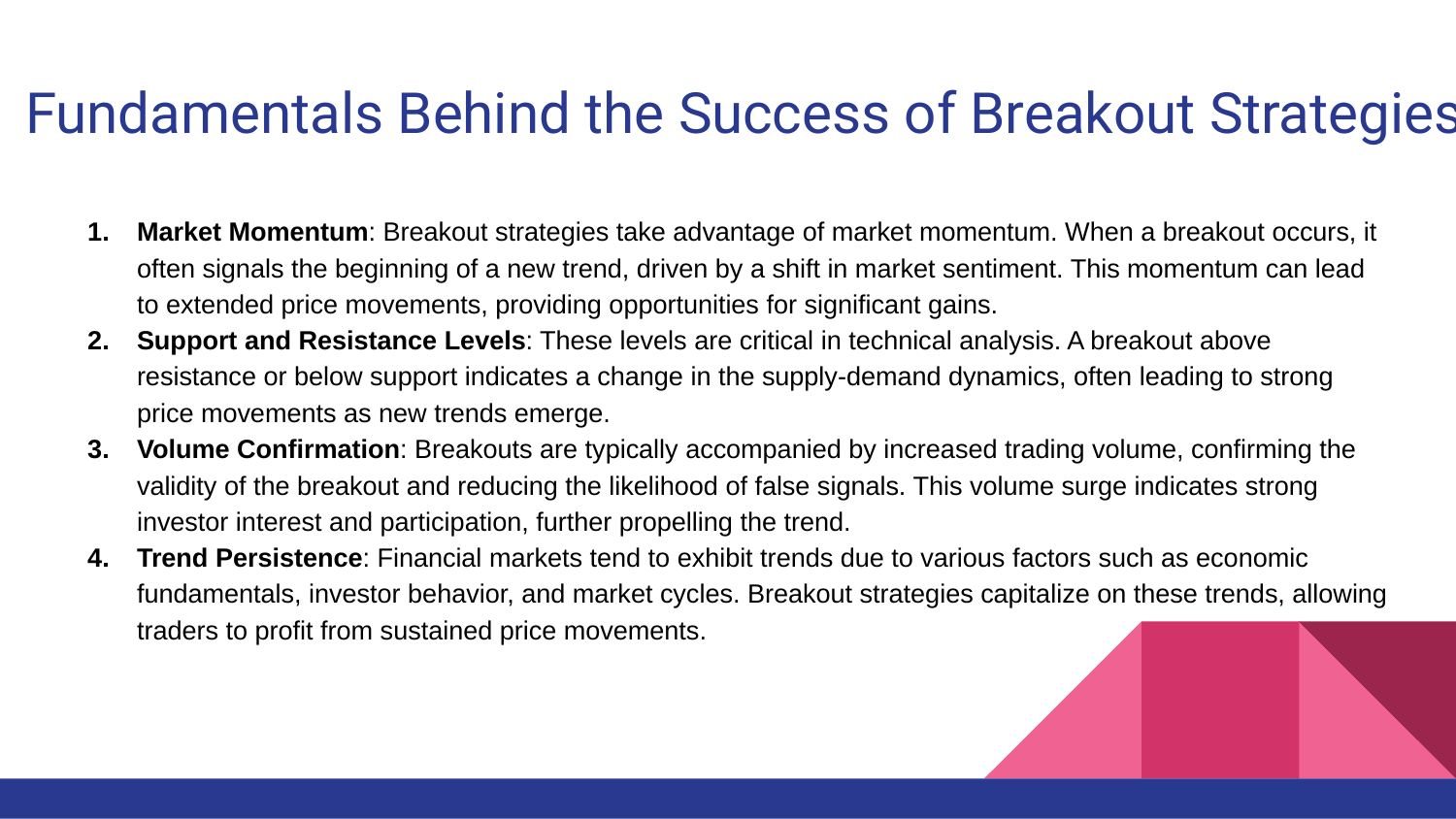

# Fundamentals Behind the Success of Breakout Strategies
Market Momentum: Breakout strategies take advantage of market momentum. When a breakout occurs, it often signals the beginning of a new trend, driven by a shift in market sentiment. This momentum can lead to extended price movements, providing opportunities for significant gains.
Support and Resistance Levels: These levels are critical in technical analysis. A breakout above resistance or below support indicates a change in the supply-demand dynamics, often leading to strong price movements as new trends emerge.
Volume Confirmation: Breakouts are typically accompanied by increased trading volume, confirming the validity of the breakout and reducing the likelihood of false signals. This volume surge indicates strong investor interest and participation, further propelling the trend.
Trend Persistence: Financial markets tend to exhibit trends due to various factors such as economic fundamentals, investor behavior, and market cycles. Breakout strategies capitalize on these trends, allowing traders to profit from sustained price movements.